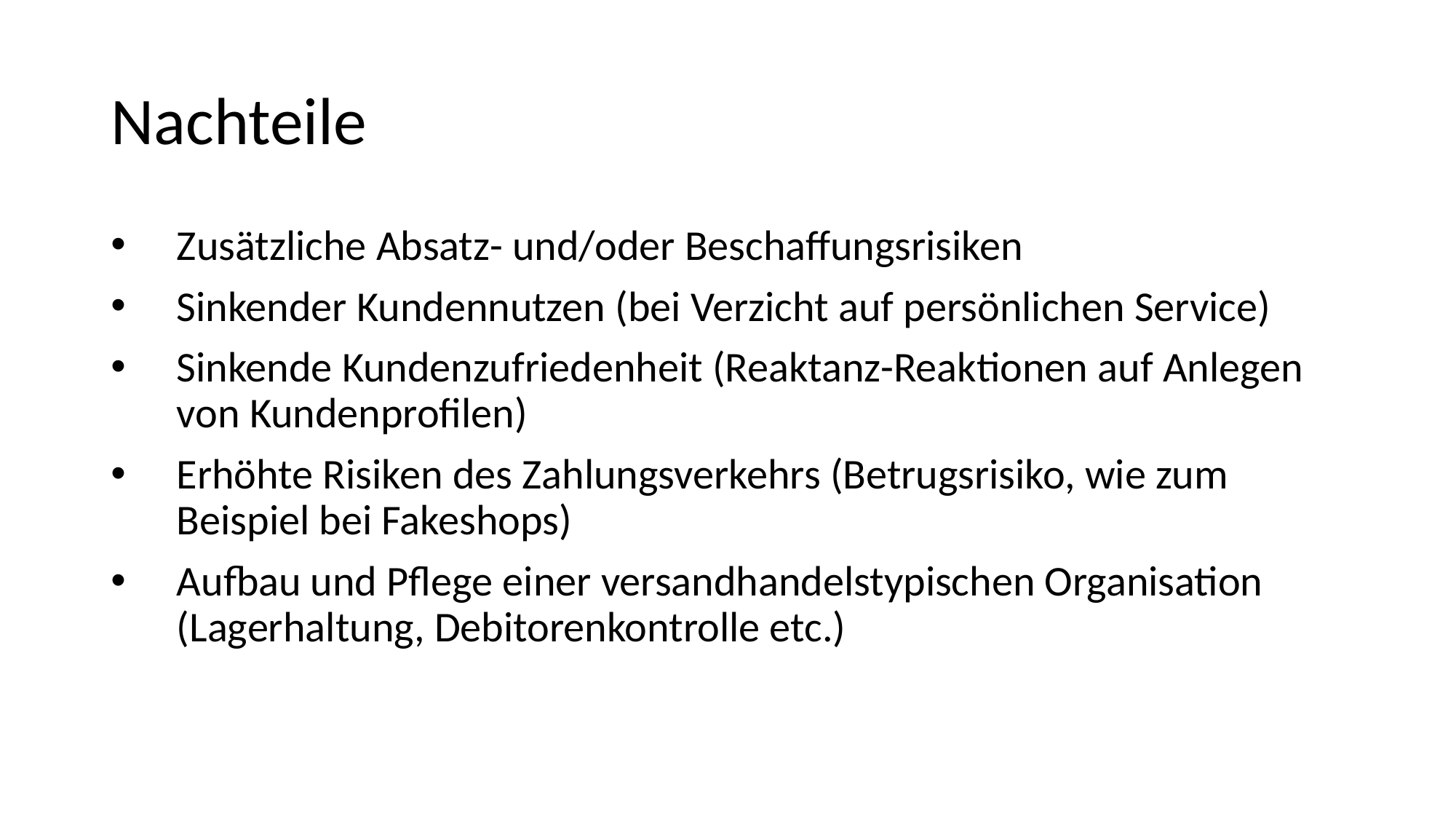

# Nachteile
    Zusätzliche Absatz- und/oder Beschaffungsrisiken
    Sinkender Kundennutzen (bei Verzicht auf persönlichen Service)
    Sinkende Kundenzufriedenheit (Reaktanz-Reaktionen auf Anlegen
    von Kundenprofilen)
    Erhöhte Risiken des Zahlungsverkehrs (Betrugsrisiko, wie zum
    Beispiel bei Fakeshops)
    Aufbau und Pflege einer versandhandelstypischen Organisation
    (Lagerhaltung, Debitorenkontrolle etc.)